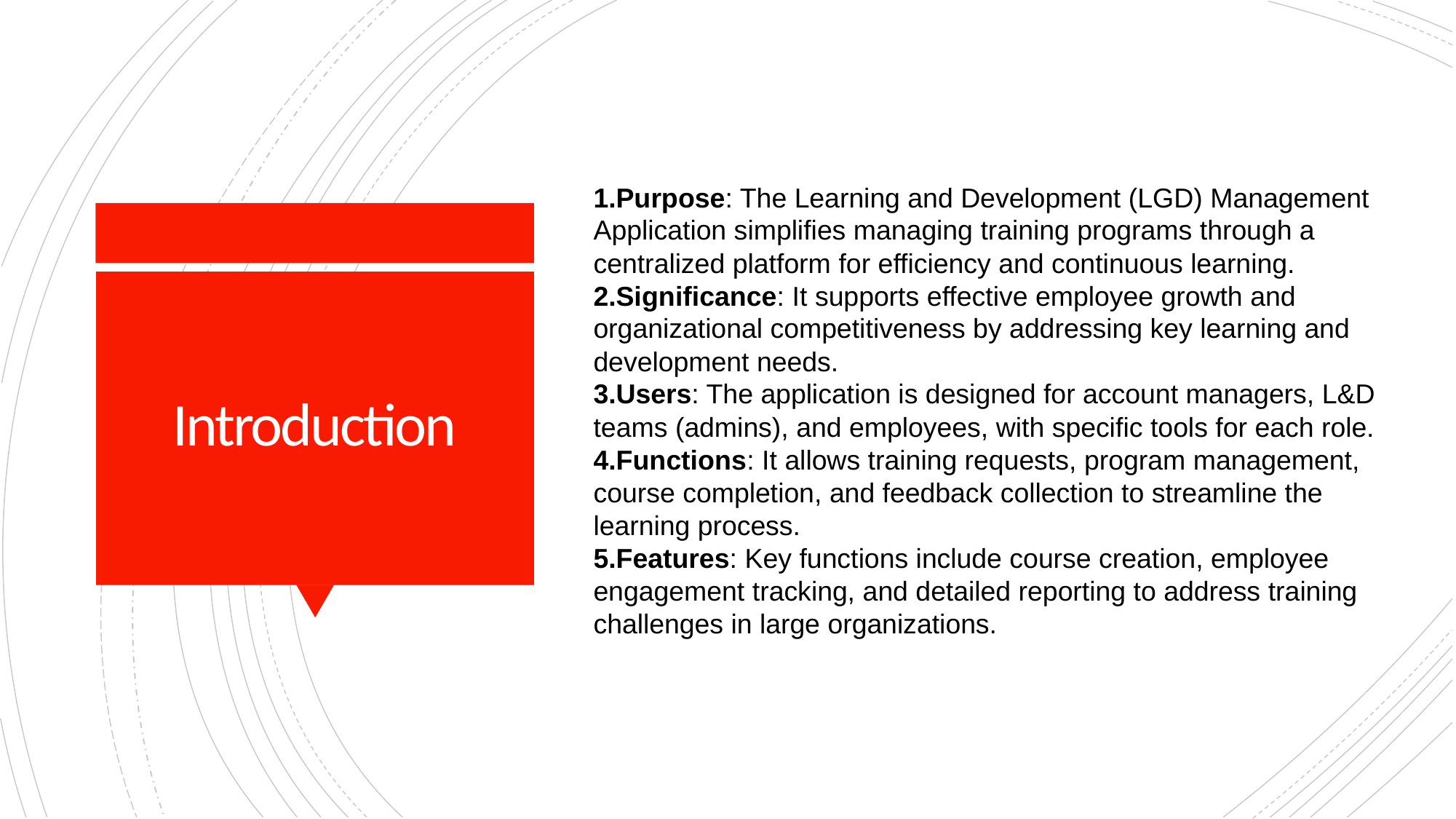

Purpose: The Learning and Development (LGD) Management Application simplifies managing training programs through a centralized platform for efficiency and continuous learning.
Significance: It supports effective employee growth and organizational competitiveness by addressing key learning and development needs.
Users: The application is designed for account managers, L&D teams (admins), and employees, with specific tools for each role.
Functions: It allows training requests, program management, course completion, and feedback collection to streamline the learning process.
Features: Key functions include course creation, employee engagement tracking, and detailed reporting to address training challenges in large organizations.

# Introduction